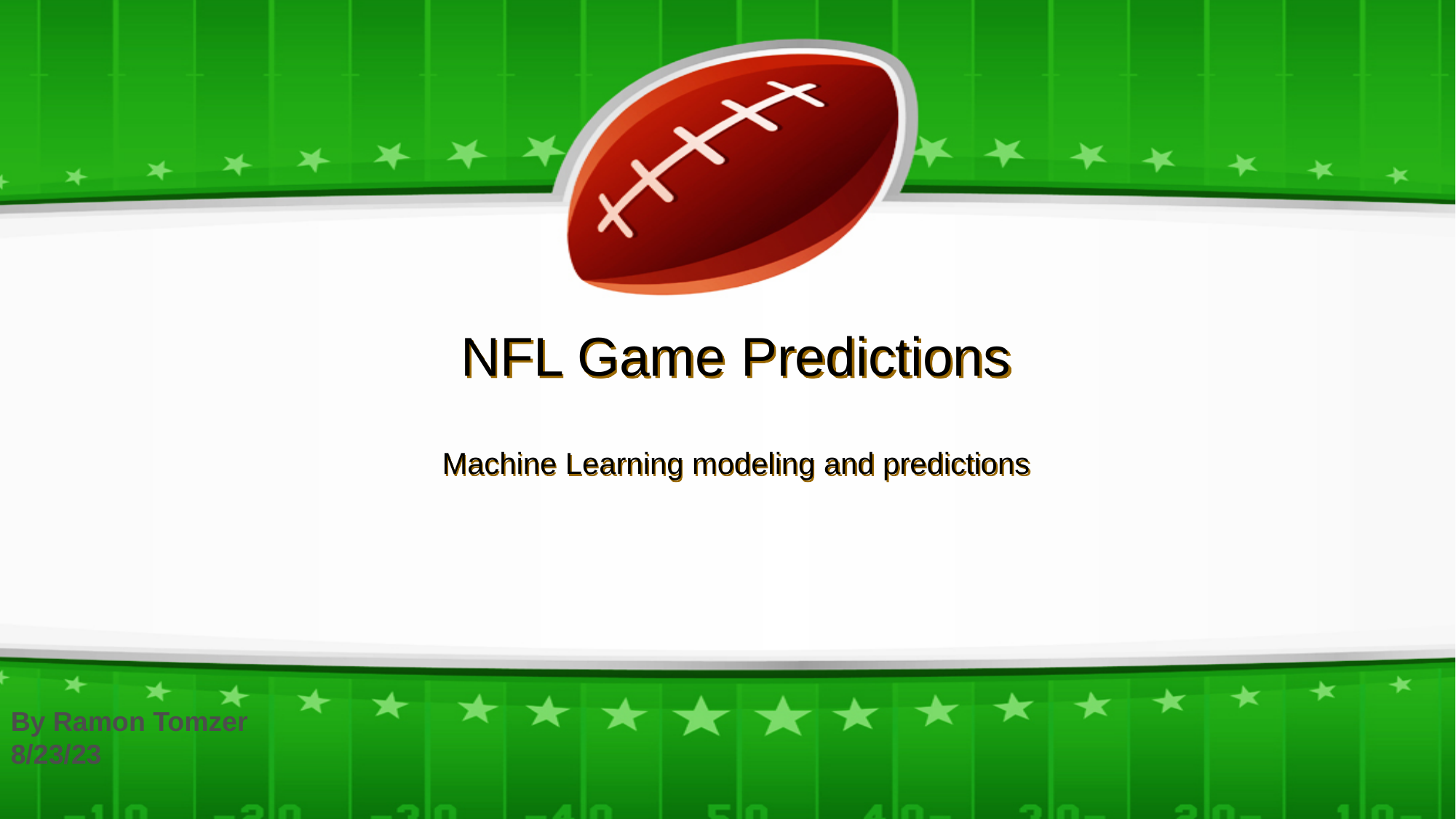

# NFL Game Predictions
Machine Learning modeling and predictions
By Ramon Tomzer
8/23/23